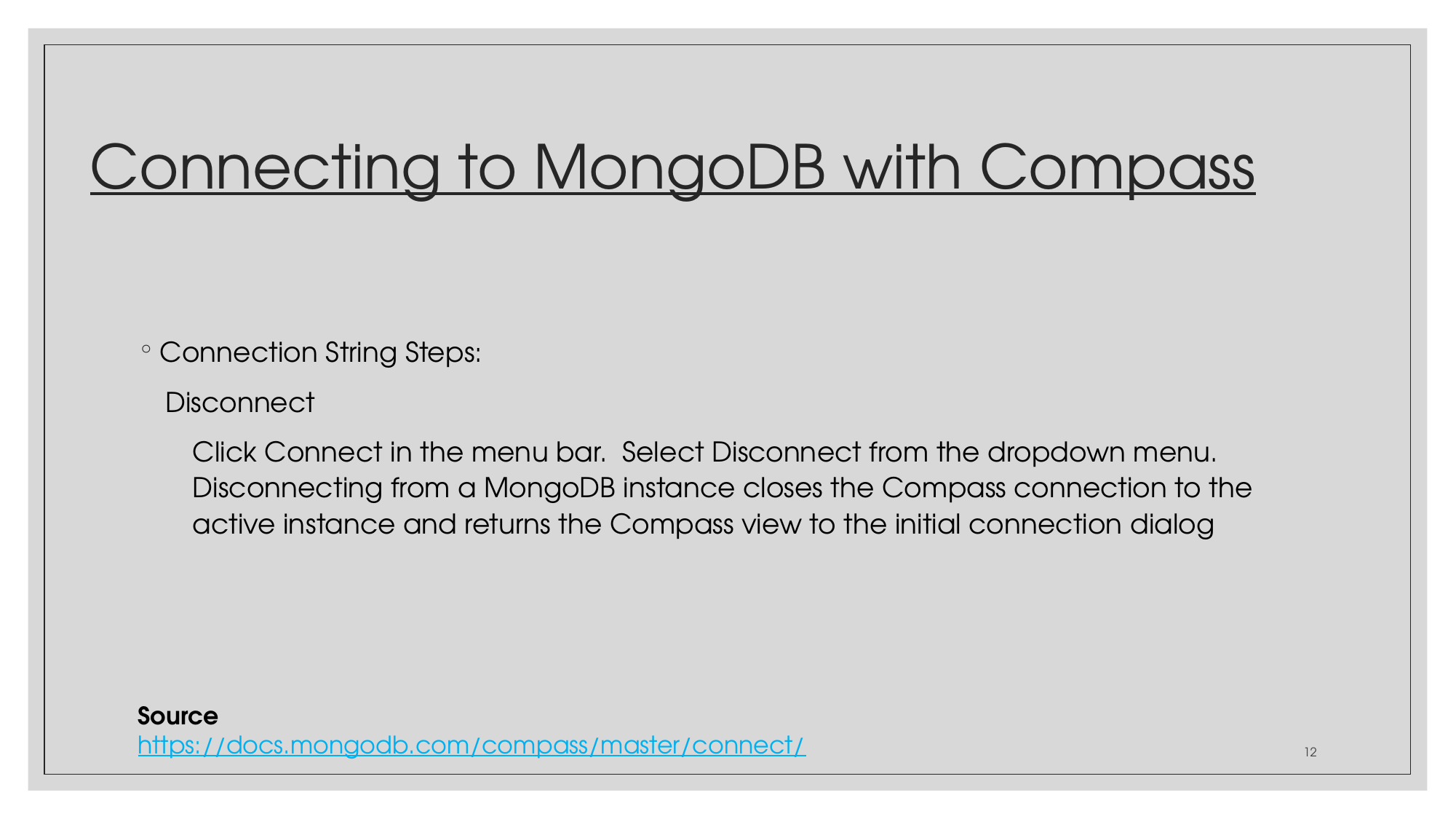

# Connecting to MongoDB with Compass
Connection String Steps:
Disconnect
Click Connect in the menu bar.  Select Disconnect from the dropdown menu. Disconnecting from a MongoDB instance closes the Compass connection to the active instance and returns the Compass view to the initial connection dialog
Source
https://docs.mongodb.com/compass/master/connect/
12